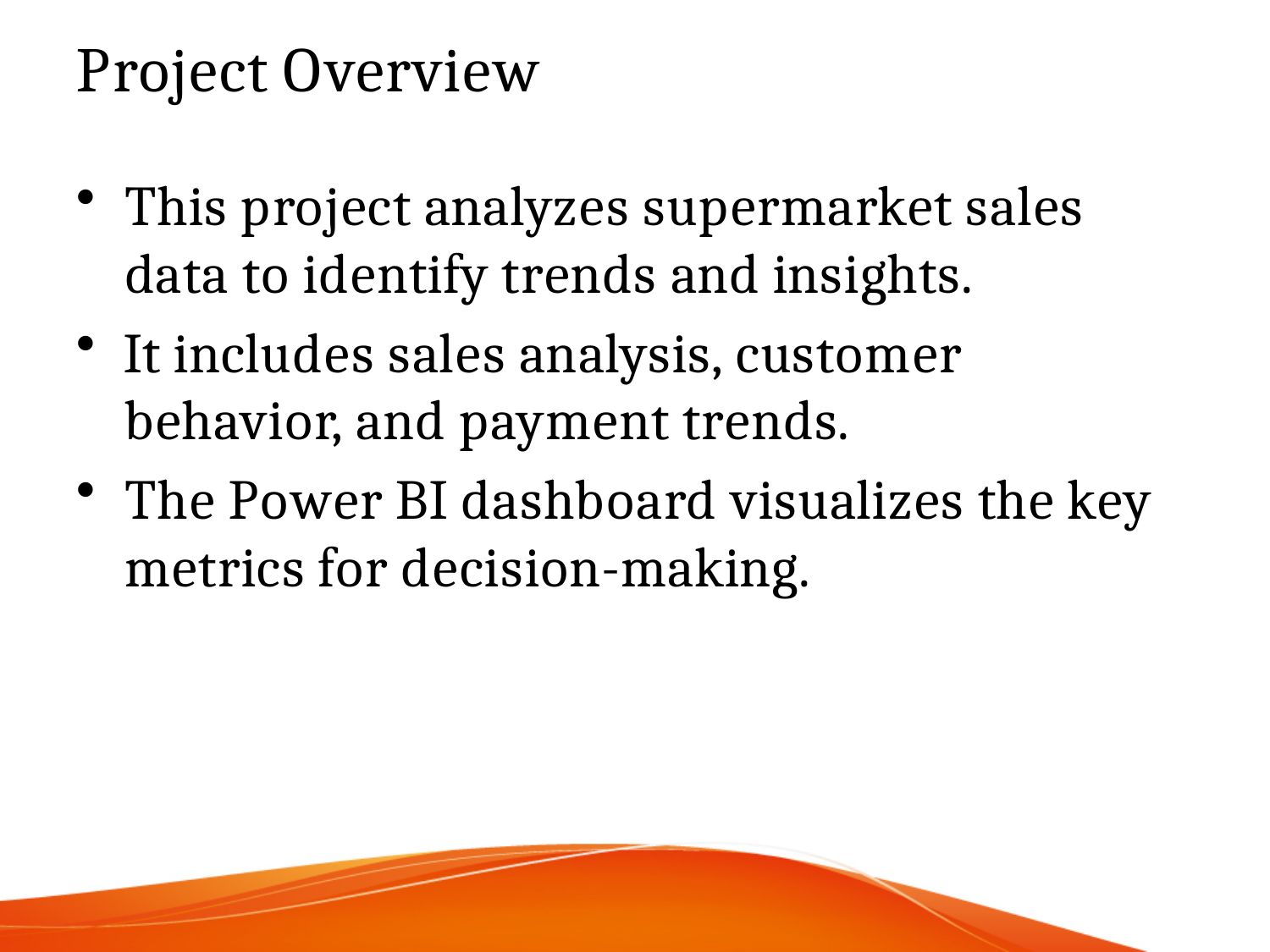

# Project Overview
This project analyzes supermarket sales data to identify trends and insights.
It includes sales analysis, customer behavior, and payment trends.
The Power BI dashboard visualizes the key metrics for decision-making.